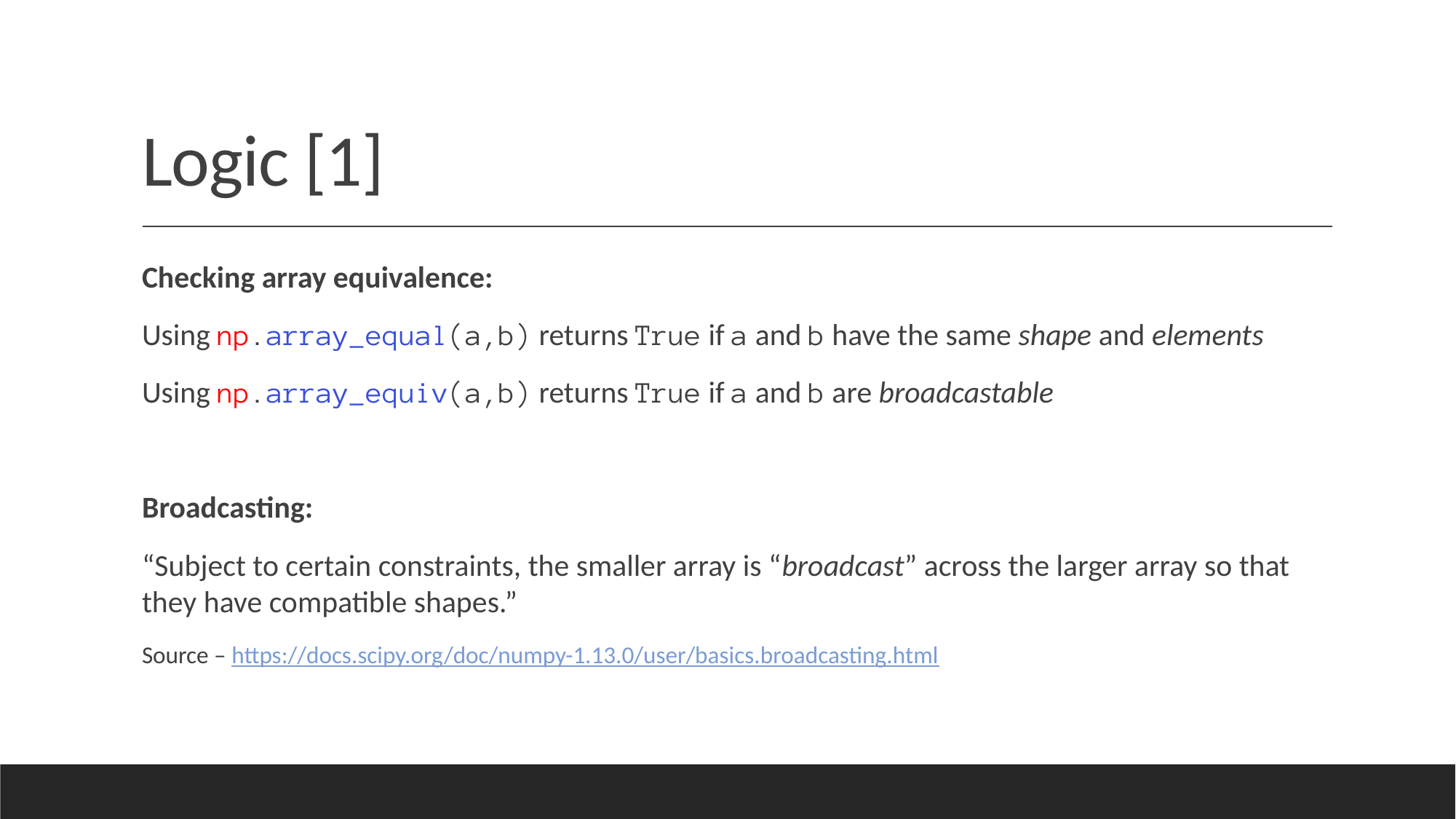

# Logic [1]
Checking array equivalence:
Using np.array_equal(a,b) returns True if a and b have the same shape and elements
Using np.array_equiv(a,b) returns True if a and b are broadcastable

Broadcasting:
“Subject to certain constraints, the smaller array is “broadcast” across the larger array so that they have compatible shapes.”
Source – https://docs.scipy.org/doc/numpy-1.13.0/user/basics.broadcasting.html